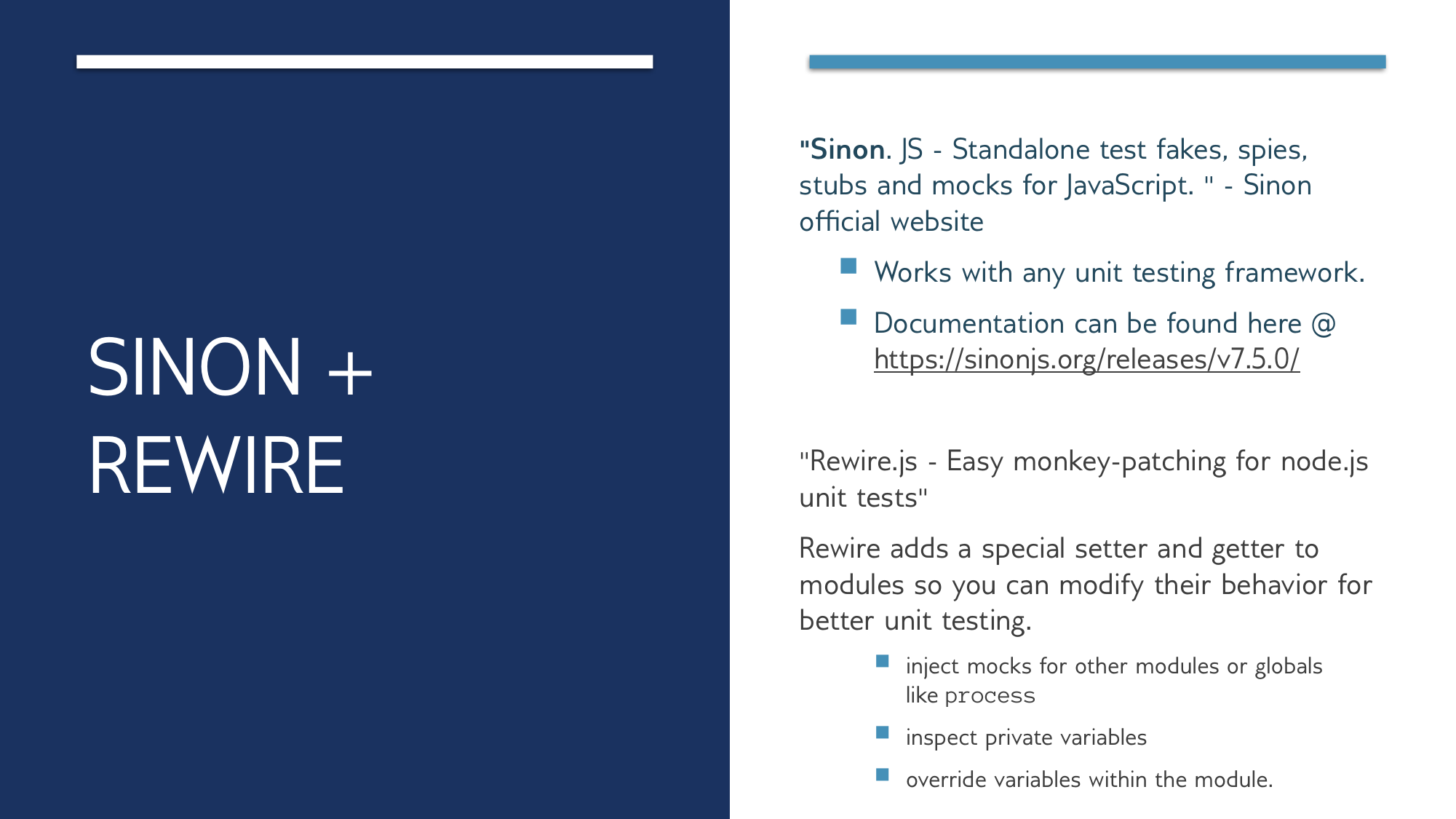

# Sinon + rewire
"Sinon. JS - Standalone test fakes, spies, stubs and mocks for JavaScript. " - Sinon official website
Works with any unit testing framework.
Documentation can be found here @ https://sinonjs.org/releases/v7.5.0/

"Rewire.js - Easy monkey-patching for node.js unit tests"
Rewire adds a special setter and getter to modules so you can modify their behavior for better unit testing.
inject mocks for other modules or globals like process
inspect private variables
override variables within the module.